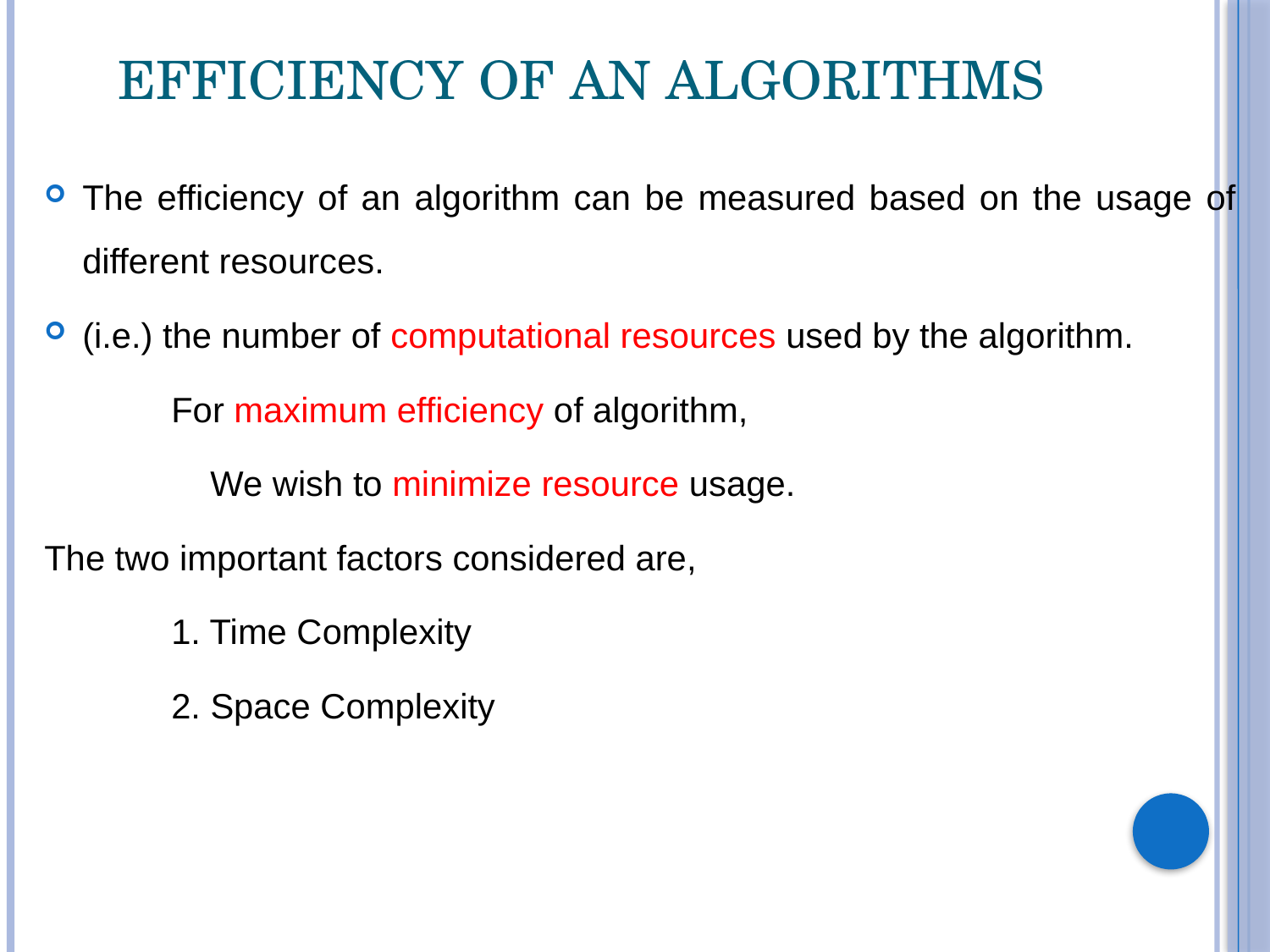

# Efficiency of an Algorithms
The efficiency of an algorithm can be measured based on the usage of different resources.
(i.e.) the number of computational resources used by the algorithm.
 	For maximum efficiency of algorithm,
	    We wish to minimize resource usage.
The two important factors considered are,
	1. Time Complexity
	2. Space Complexity